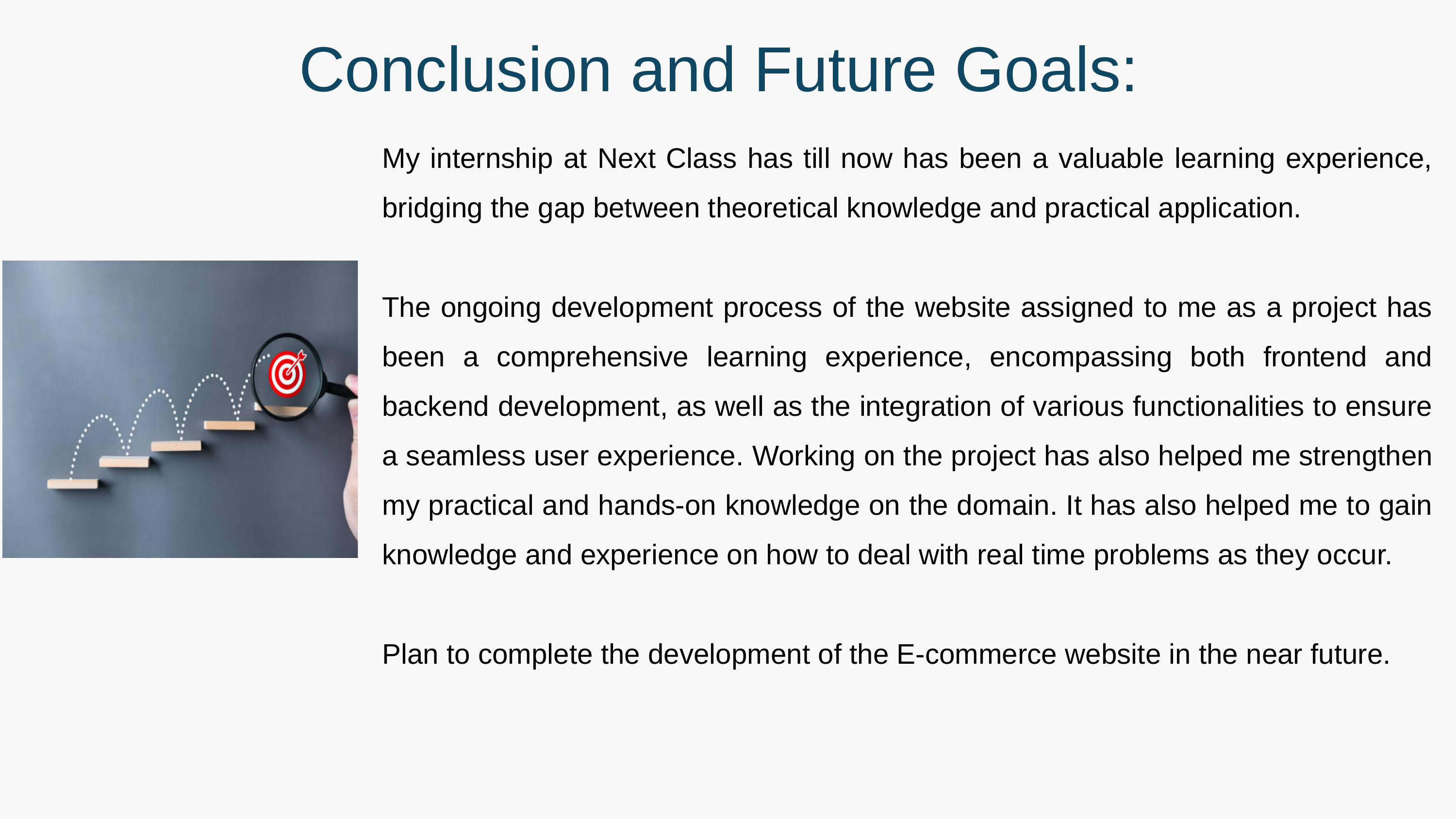

Conclusion and Future Goals:
My internship at Next Class has till now has been a valuable learning experience, bridging the gap between theoretical knowledge and practical application.

The ongoing development process of the website assigned to me as a project has been a comprehensive learning experience, encompassing both frontend and backend development, as well as the integration of various functionalities to ensure a seamless user experience. Working on the project has also helped me strengthen my practical and hands-on knowledge on the domain. It has also helped me to gain knowledge and experience on how to deal with real time problems as they occur.

Plan to complete the development of the E-commerce website in the near future.